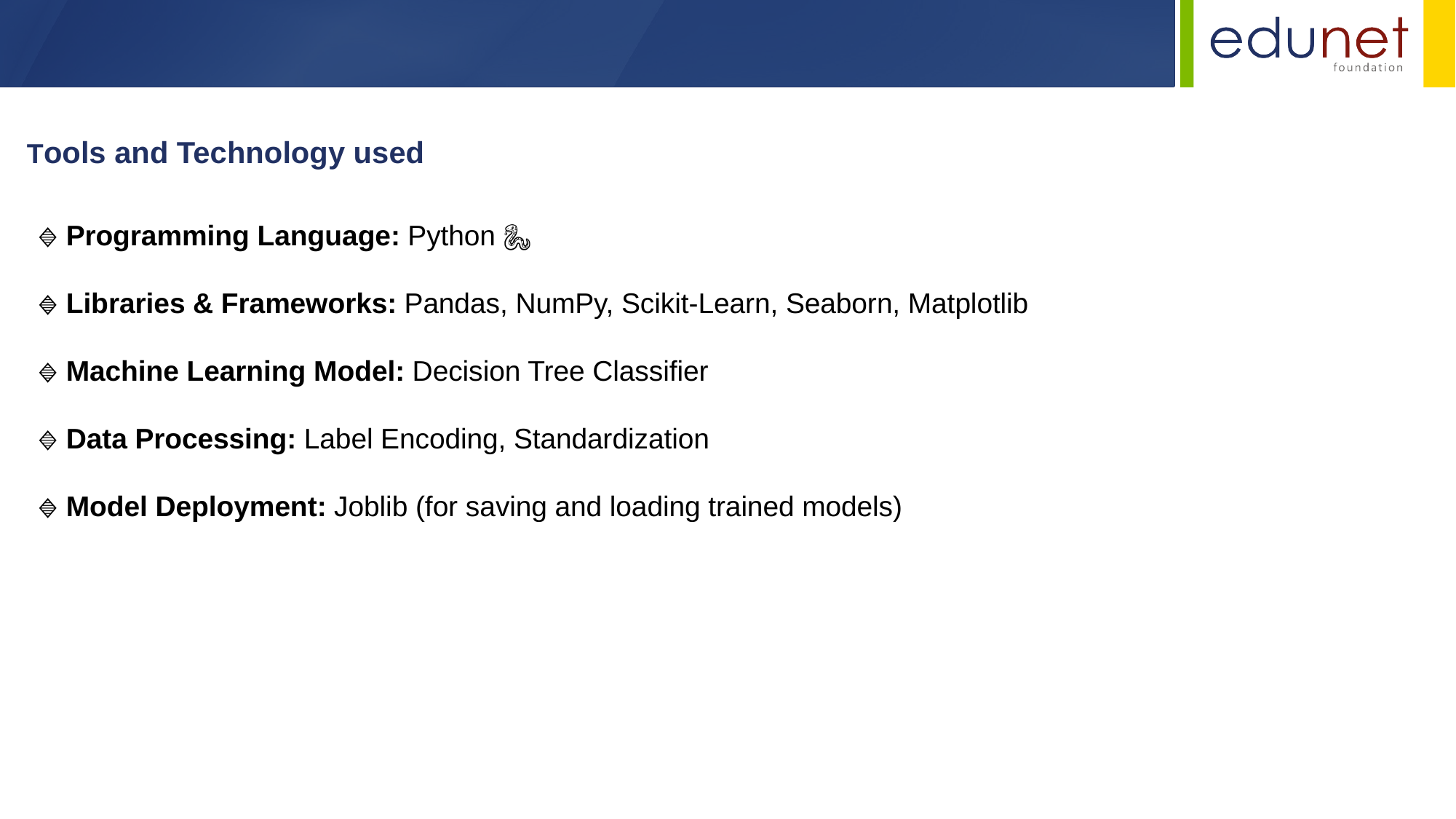

Tools and Technology used
🔹 Programming Language: Python 🐍
🔹 Libraries & Frameworks: Pandas, NumPy, Scikit-Learn, Seaborn, Matplotlib
🔹 Machine Learning Model: Decision Tree Classifier
🔹 Data Processing: Label Encoding, Standardization
🔹 Model Deployment: Joblib (for saving and loading trained models)